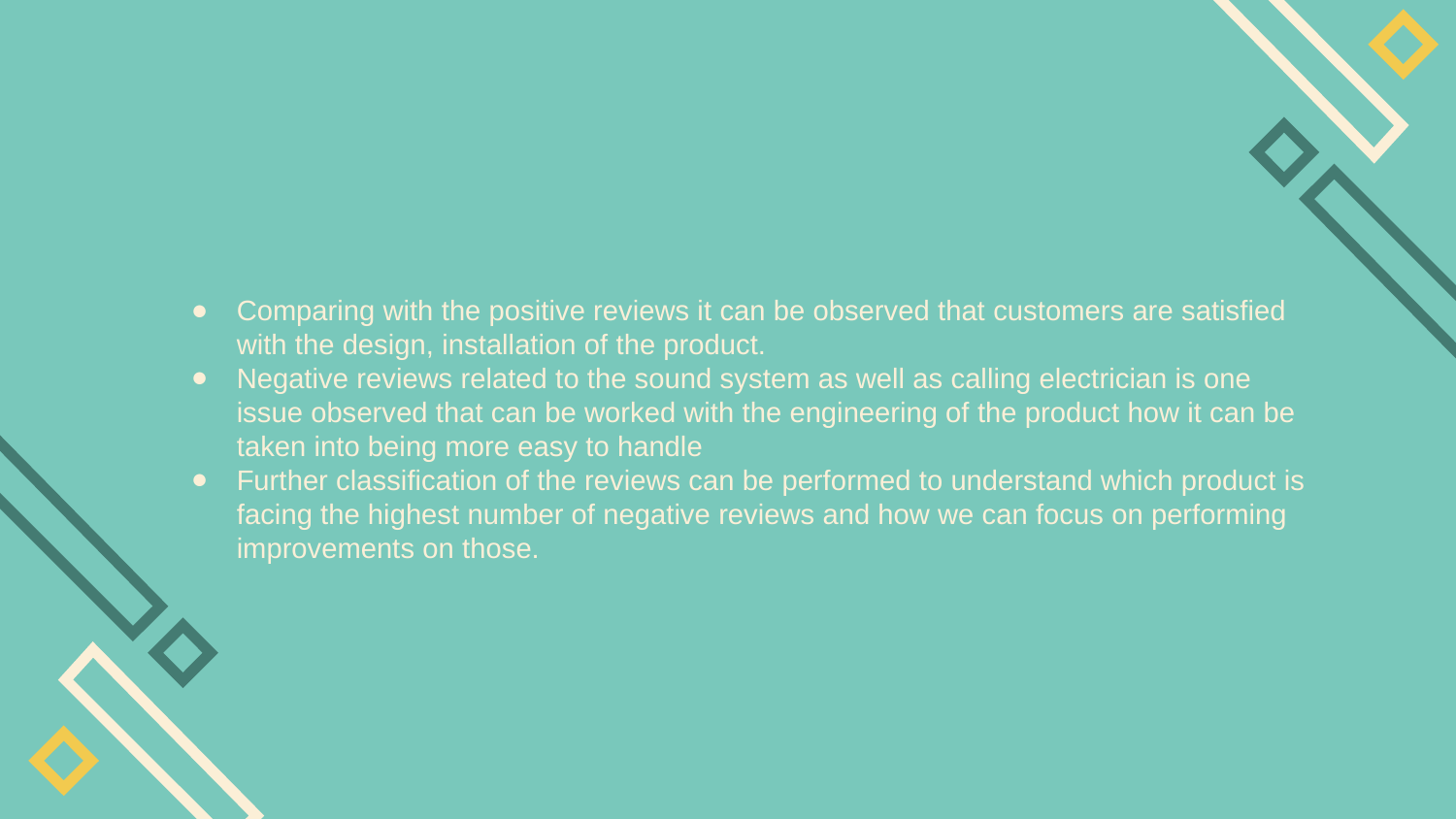

Comparing with the positive reviews it can be observed that customers are satisfied with the design, installation of the product.
Negative reviews related to the sound system as well as calling electrician is one issue observed that can be worked with the engineering of the product how it can be taken into being more easy to handle
Further classification of the reviews can be performed to understand which product is facing the highest number of negative reviews and how we can focus on performing improvements on those.